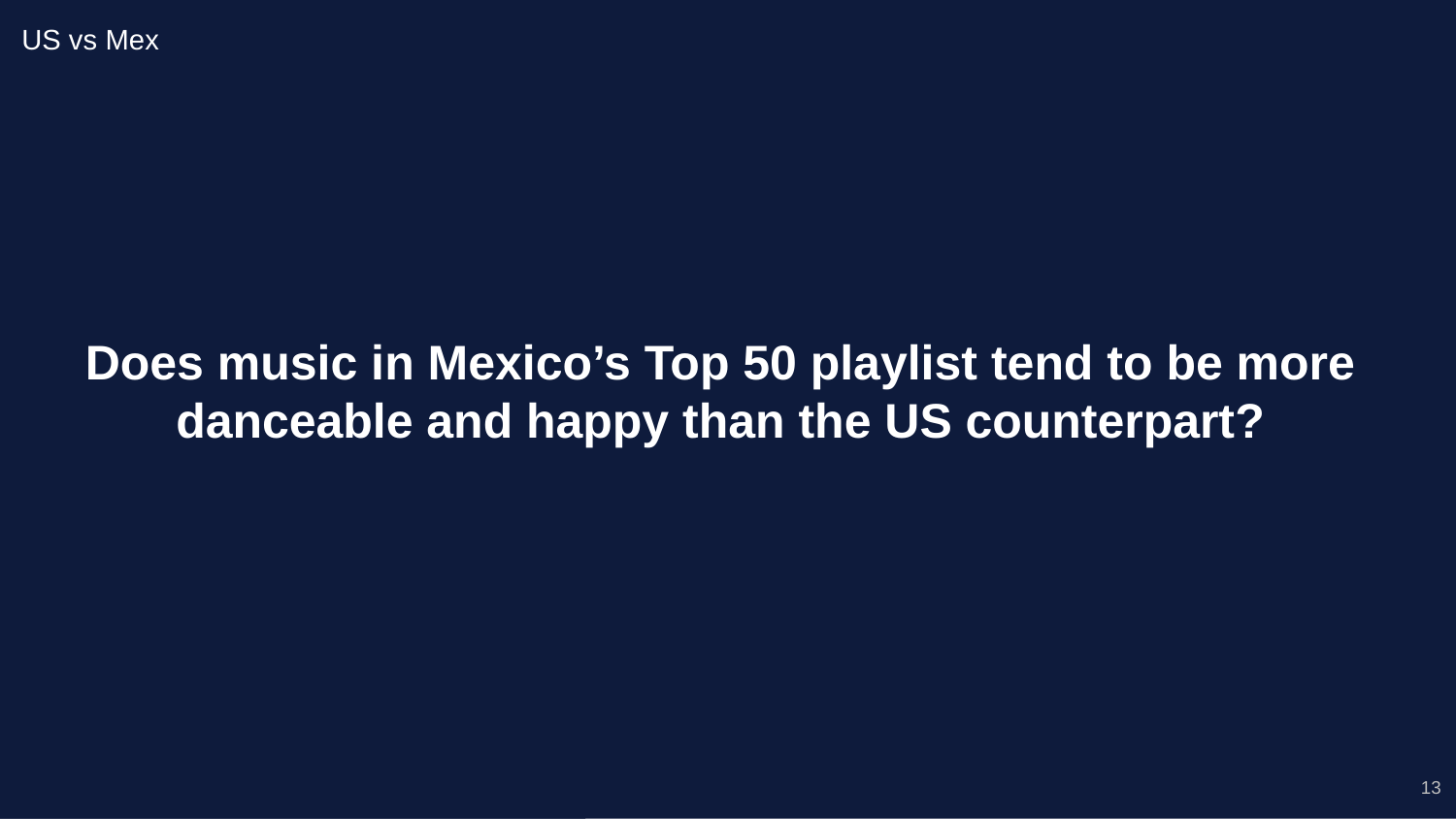

US vs Mex
Does music in Mexico’s Top 50 playlist tend to be more danceable and happy than the US counterpart?
13